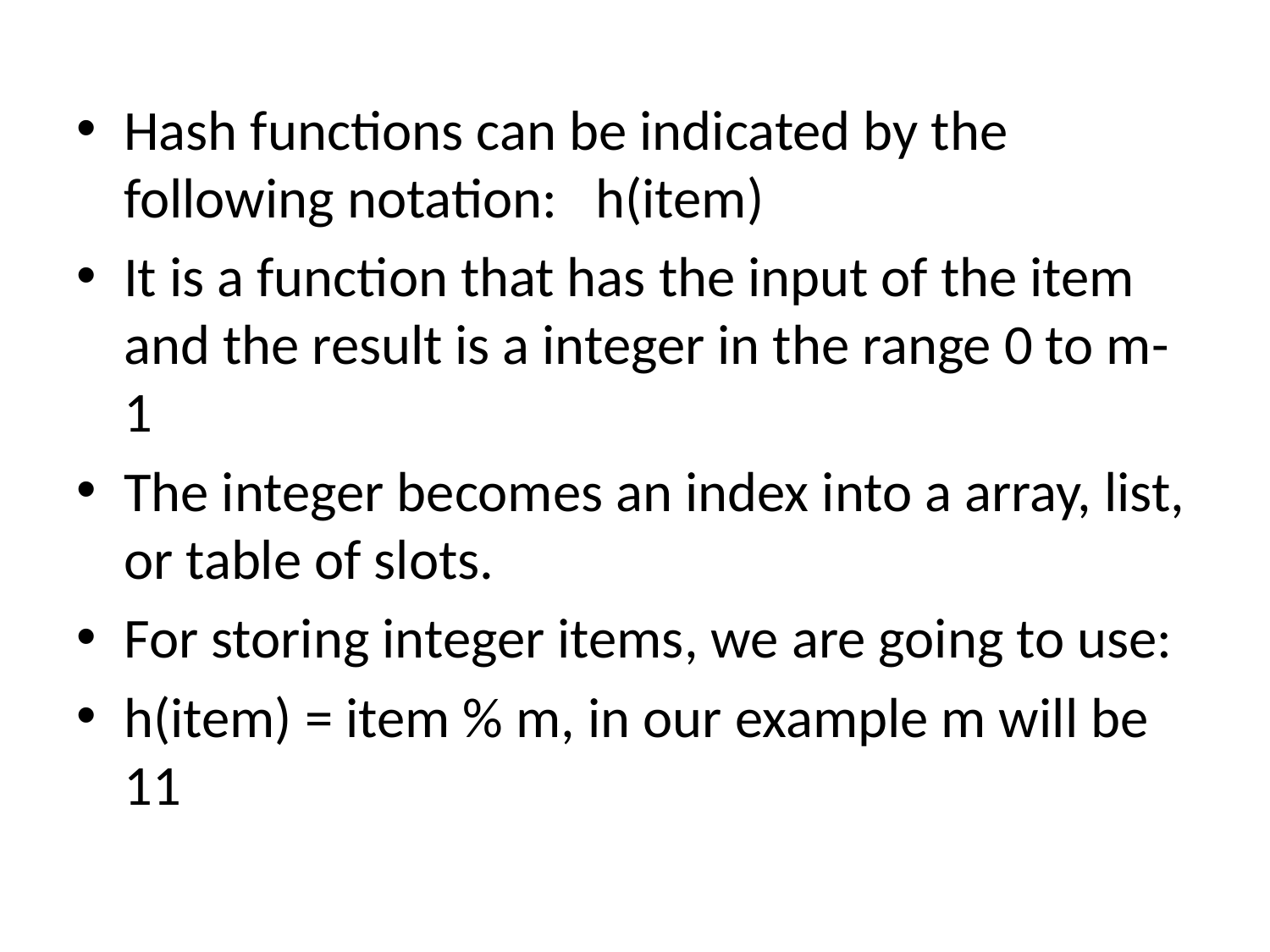

Hash functions can be indicated by the following notation:   h(item)
It is a function that has the input of the item and the result is a integer in the range 0 to m-1
The integer becomes an index into a array, list, or table of slots.
For storing integer items, we are going to use:
h(item) = item % m, in our example m will be 11